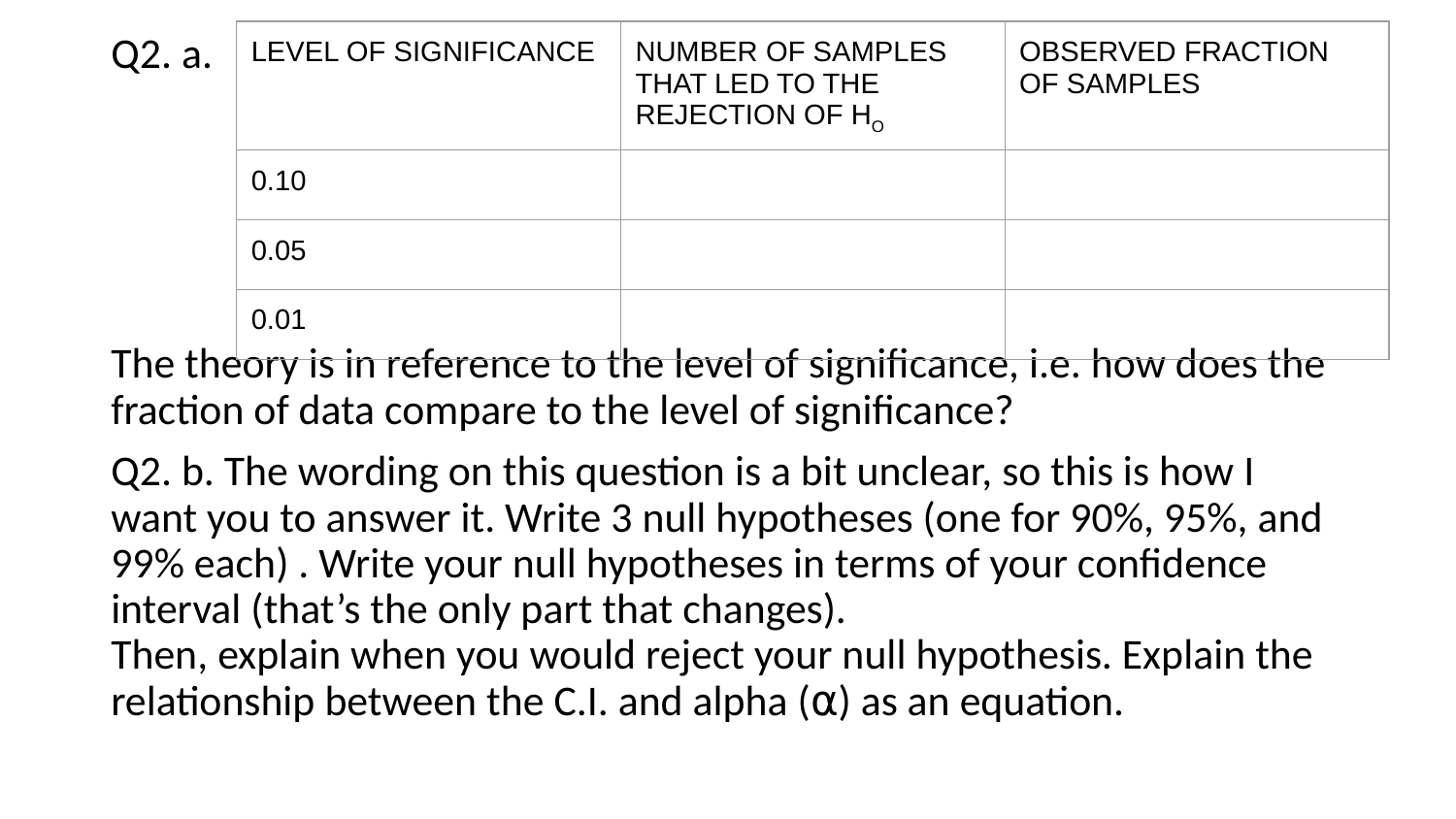

Q2. a.

The theory is in reference to the level of significance, i.e. how does the fraction of data compare to the level of significance?
Q2. b. The wording on this question is a bit unclear, so this is how I want you to answer it. Write 3 null hypotheses (one for 90%, 95%, and 99% each) . Write your null hypotheses in terms of your confidence interval (that’s the only part that changes).
Then, explain when you would reject your null hypothesis. Explain the relationship between the C.I. and alpha (⍺) as an equation.

| LEVEL OF SIGNIFICANCE | NUMBER OF SAMPLES THAT LED TO THE REJECTION OF HO | OBSERVED FRACTION OF SAMPLES |
| --- | --- | --- |
| 0.10 |  |  |
| 0.05 |  |  |
| 0.01 |  |  |